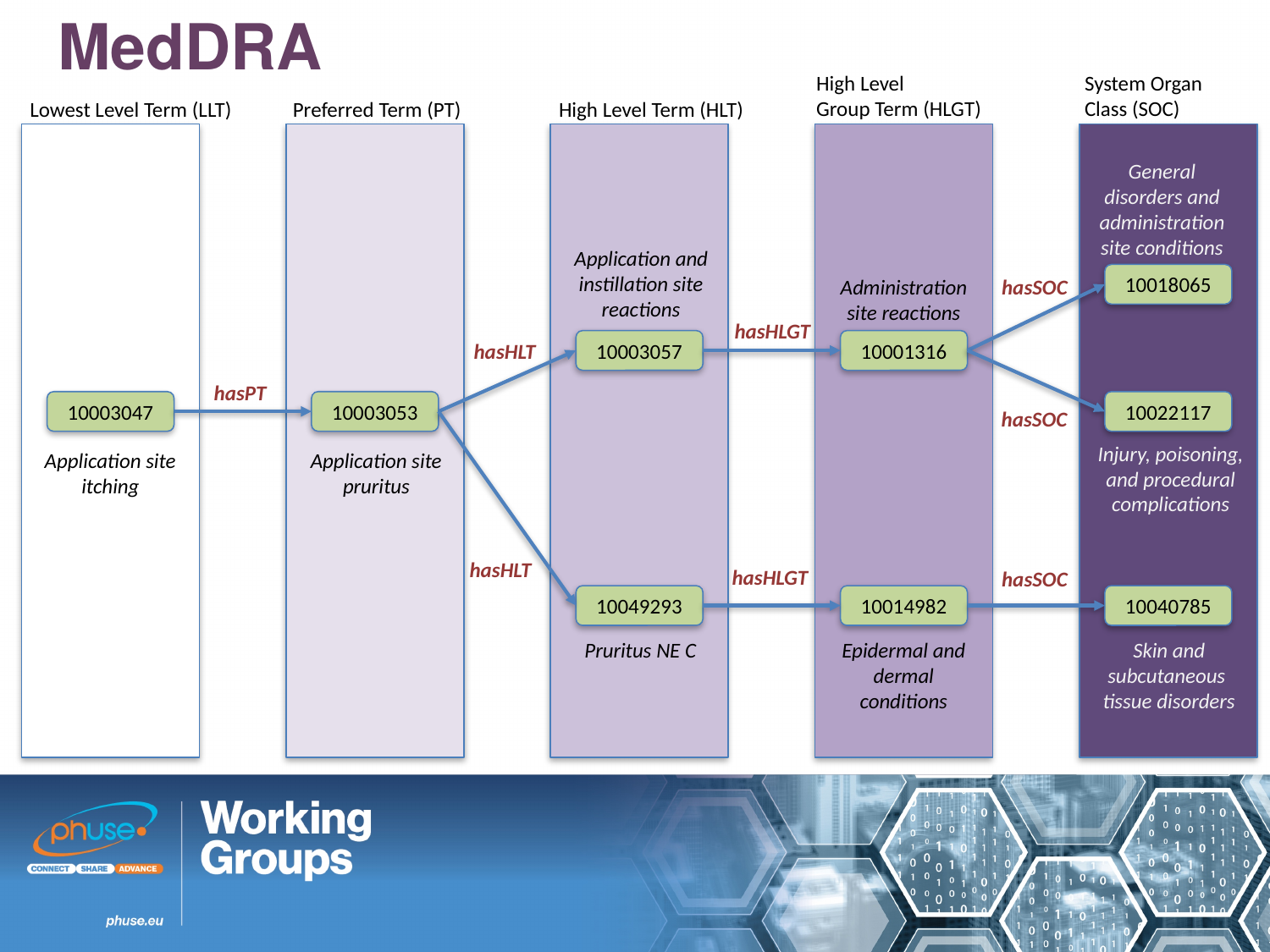

MedDRA
High Level
Group Term (HLGT)
System Organ
Class (SOC)
Lowest Level Term (LLT)
Preferred Term (PT)
High Level Term (HLT)

General disorders and administration site conditions
Application and instillation site reactions
10018065
Administration site reactions
hasSOC
hasHLGT
10003057
10001316
hasHLT
hasPT
10003047
10003053
10022117
hasSOC
Injury, poisoning, and procedural complications
Application site itching
Application site pruritus
hasHLT
hasHLGT
hasSOC
10049293
10014982
10040785
Pruritus NE C
Epidermal and dermal conditions
Skin and subcutaneous  tissue disorders